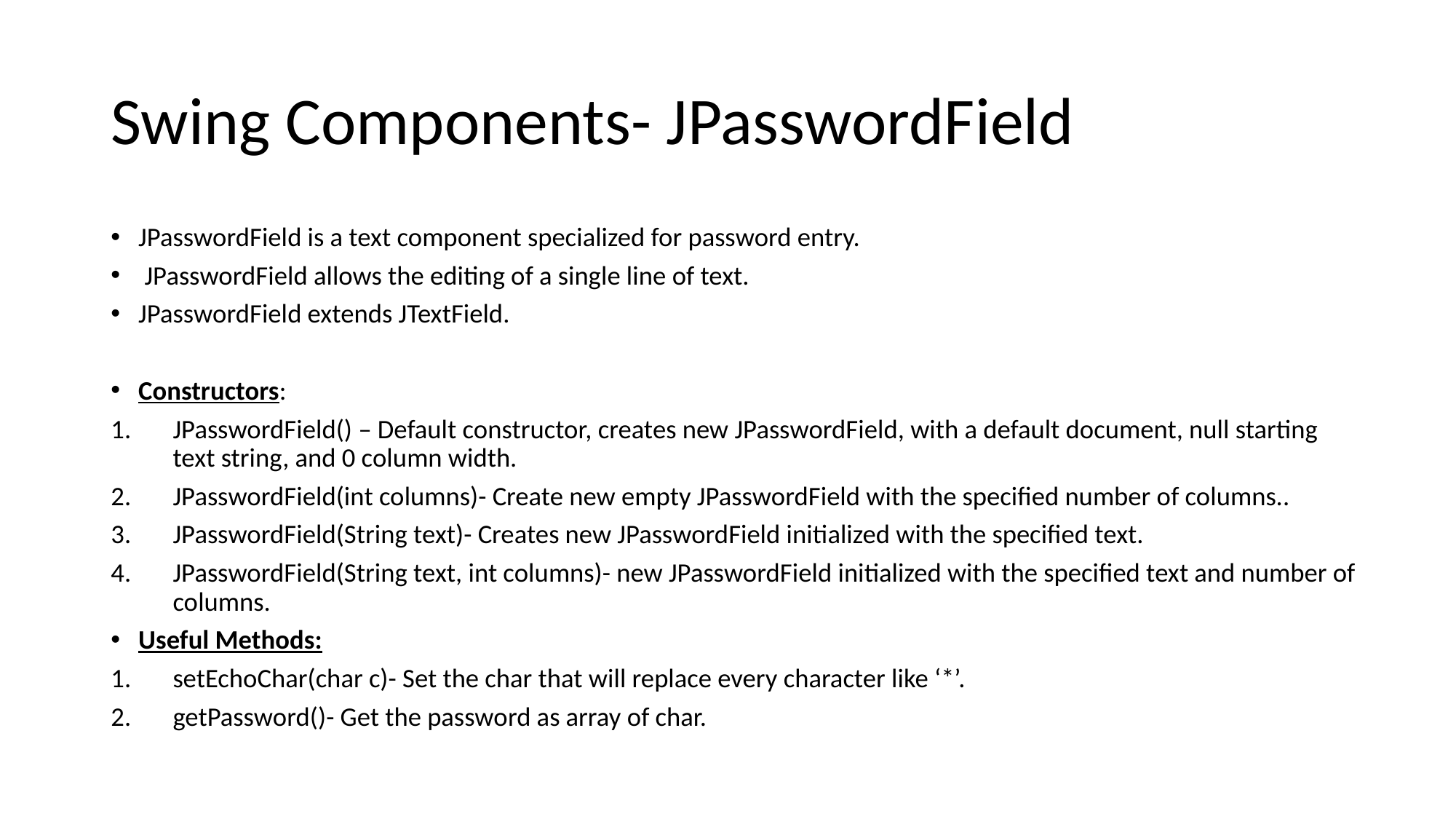

# Swing Components- JPasswordField
JPasswordField is a text component specialized for password entry.
 JPasswordField allows the editing of a single line of text.
JPasswordField extends JTextField.

Constructors:
JPasswordField() – Default constructor, creates new JPasswordField, with a default document, null starting text string, and 0 column width.
JPasswordField(int columns)- Create new empty JPasswordField with the specified number of columns..
JPasswordField(String text)- Creates new JPasswordField initialized with the specified text.
JPasswordField(String text, int columns)- new JPasswordField initialized with the specified text and number of columns.
Useful Methods:
setEchoChar(char c)- Set the char that will replace every character like ‘*’.
getPassword()- Get the password as array of char.